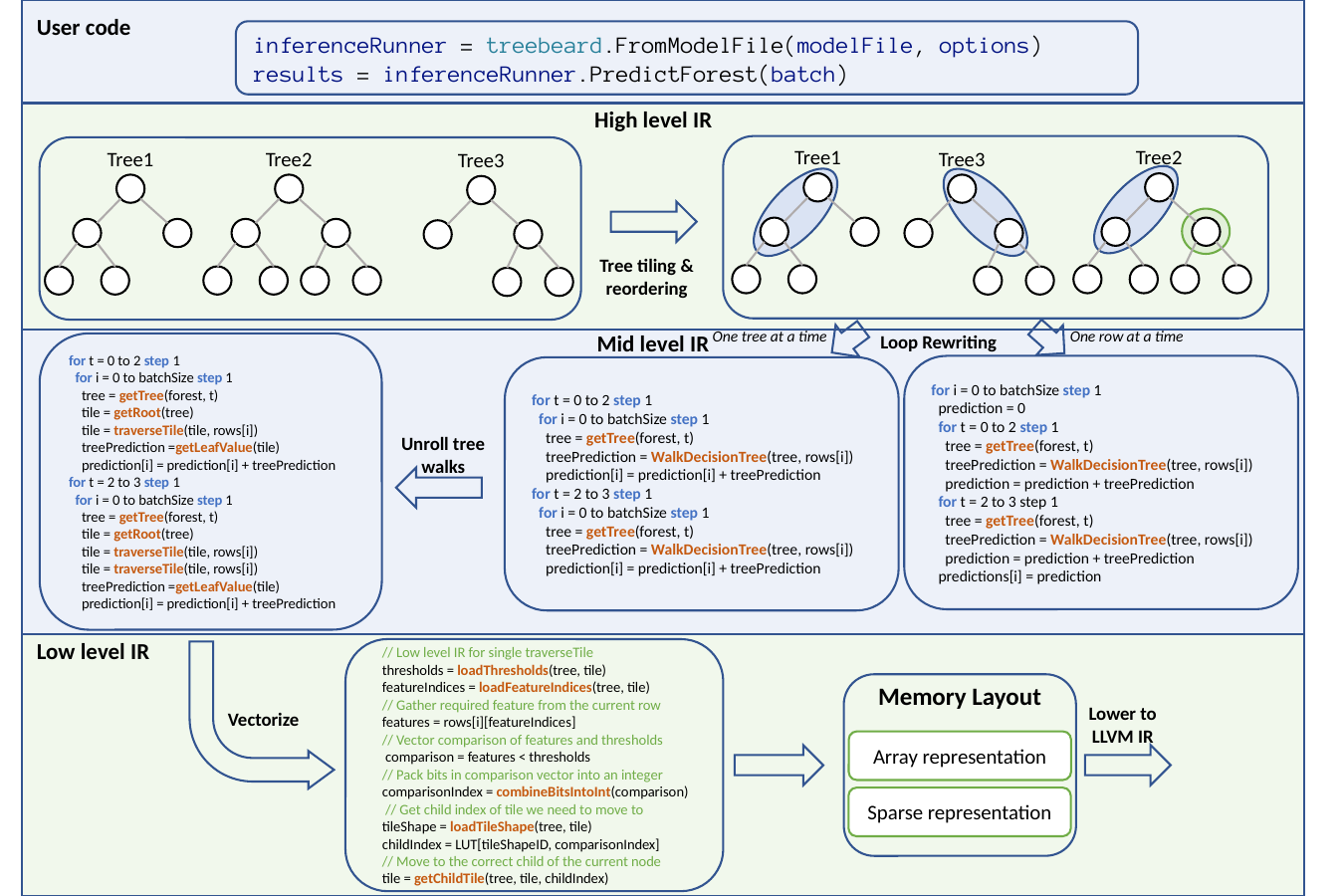

User code
inferenceRunner = treebeard.FromModelFile(modelFile, options)
results = inferenceRunner.PredictForest(batch)
High level IR

Tree1

Tree2

Tree1

Tree3

Tree2

Tree3

Tree tiling & reordering
One row at a time
One tree at a time

Mid level IR
Loop Rewriting

for t = 0 to 2 step 1
  for i = 0 to batchSize step 1
    tree = getTree(forest, t)
    tile = getRoot(tree)
    tile = traverseTile(tile, rows[i])
    treePrediction =getLeafValue(tile)
    prediction[i] = prediction[i] + treePrediction
for t = 2 to 3 step 1
  for i = 0 to batchSize step 1
    tree = getTree(forest, t)
    tile = getRoot(tree)
    tile = traverseTile(tile, rows[i])
    tile = traverseTile(tile, rows[i])
    treePrediction =getLeafValue(tile)
    prediction[i] = prediction[i] + treePrediction
for i = 0 to batchSize step 1
  prediction = 0
  for t = 0 to 2 step 1
    tree = getTree(forest, t)
    treePrediction = WalkDecisionTree(tree, rows[i])
    prediction = prediction + treePrediction
  for t = 2 to 3 step 1
    tree = getTree(forest, t)
    treePrediction = WalkDecisionTree(tree, rows[i])
    prediction = prediction + treePrediction
  predictions[i] = prediction
for t = 0 to 2 step 1
  for i = 0 to batchSize step 1
    tree = getTree(forest, t)
    treePrediction = WalkDecisionTree(tree, rows[i])
    prediction[i] = prediction[i] + treePrediction
for t = 2 to 3 step 1
  for i = 0 to batchSize step 1
    tree = getTree(forest, t)
    treePrediction = WalkDecisionTree(tree, rows[i])
    prediction[i] = prediction[i] + treePrediction
Unroll tree walks

Low level IR

   // Low level IR for single traverseTile
   thresholds = loadThresholds(tree, tile)
   featureIndices = loadFeatureIndices(tree, tile)
   // Gather required feature from the current row
   features = rows[i][featureIndices]
   // Vector comparison of features and thresholds
    comparison = features < thresholds
   // Pack bits in comparison vector into an integer
   comparisonIndex = combineBitsIntoInt(comparison)
    // Get child index of tile we need to move to
   tileShape = loadTileShape(tree, tile)
   childIndex = LUT[tileShapeID, comparisonIndex]
   // Move to the correct child of the current node
   tile = getChildTile(tree, tile, childIndex)

Memory Layout

Lower to LLVM IR
Vectorize
Array representation

Sparse representation